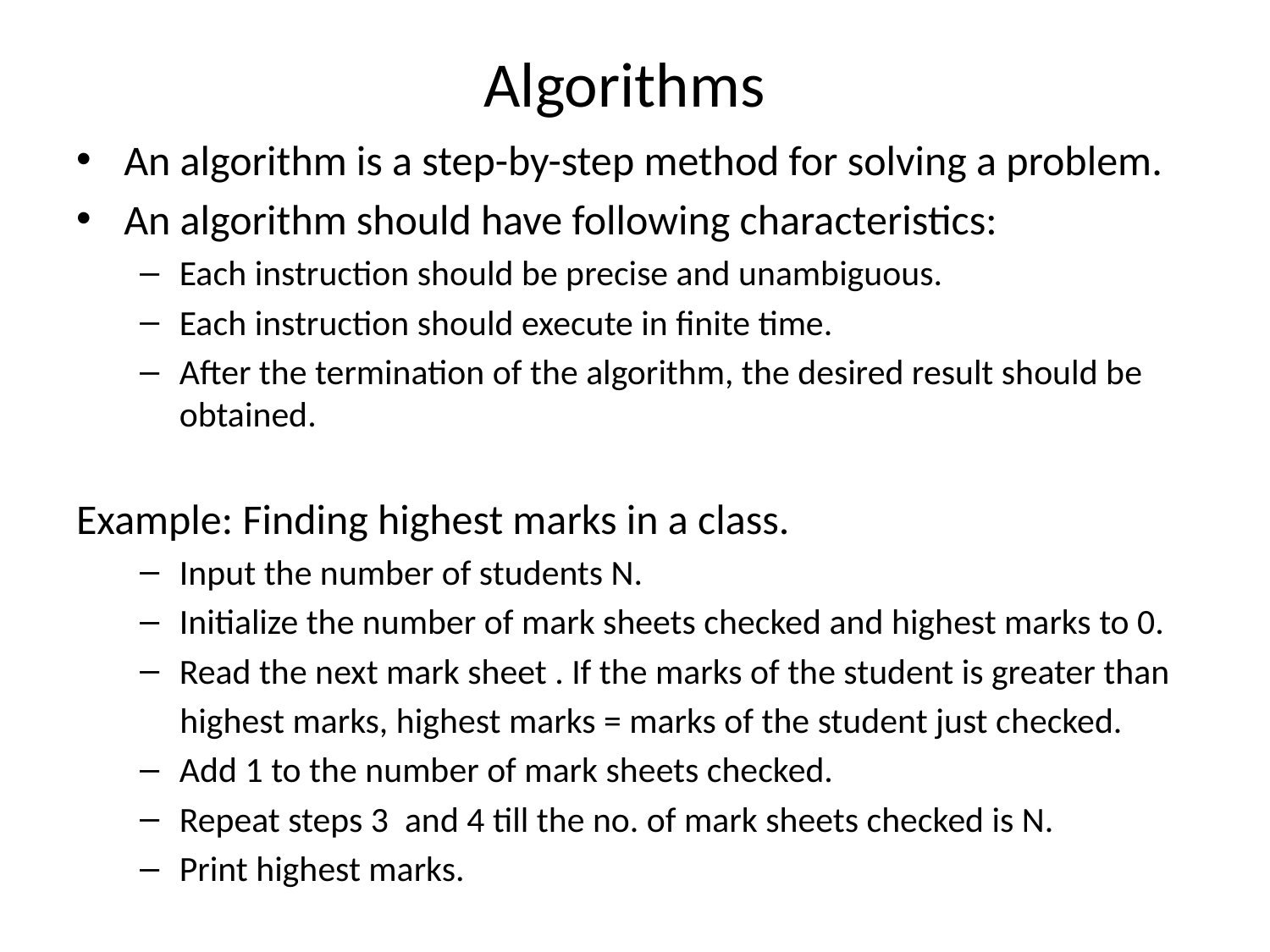

# Algorithms
An algorithm is a step-by-step method for solving a problem.
An algorithm should have following characteristics:
Each instruction should be precise and unambiguous.
Each instruction should execute in finite time.
After the termination of the algorithm, the desired result should be obtained.

Example: Finding highest marks in a class.
Input the number of students N.
Initialize the number of mark sheets checked and highest marks to 0.
Read the next mark sheet . If the marks of the student is greater than
     highest marks, highest marks = marks of the student just checked.
Add 1 to the number of mark sheets checked.
Repeat steps 3  and 4 till the no. of mark sheets checked is N.
Print highest marks.